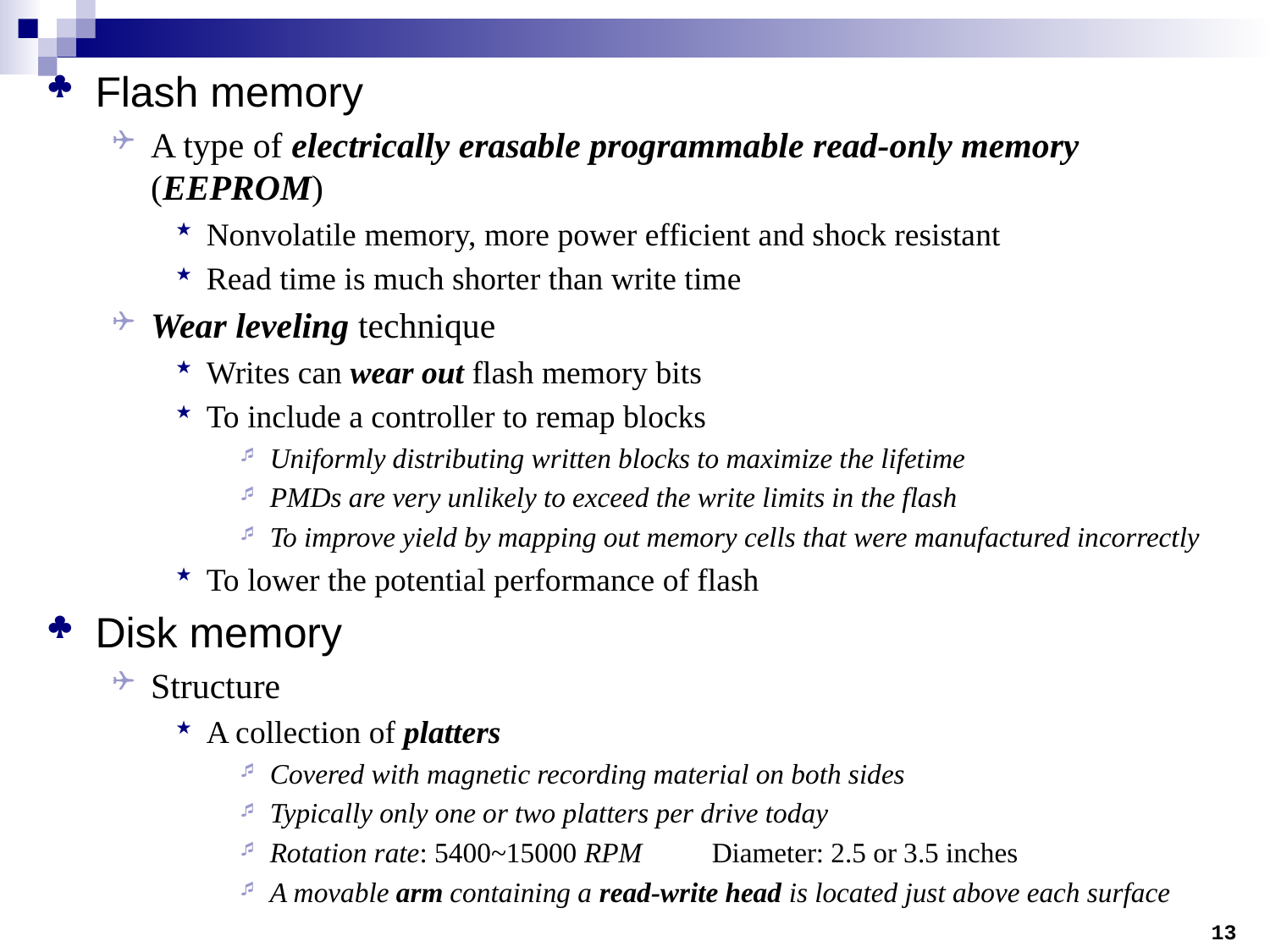

Flash memory
A type of electrically erasable programmable read-only memory (EEPROM)
Nonvolatile memory, more power efficient and shock resistant
Read time is much shorter than write time
Wear leveling technique
Writes can wear out flash memory bits
To include a controller to remap blocks
Uniformly distributing written blocks to maximize the lifetime
PMDs are very unlikely to exceed the write limits in the flash
To improve yield by mapping out memory cells that were manufactured incorrectly
To lower the potential performance of flash
Disk memory
Structure
A collection of platters
Covered with magnetic recording material on both sides
Typically only one or two platters per drive today
Rotation rate: 5400~15000 RPM          Diameter: 2.5 or 3.5 inches
A movable arm containing a read-write head is located just above each surface
13